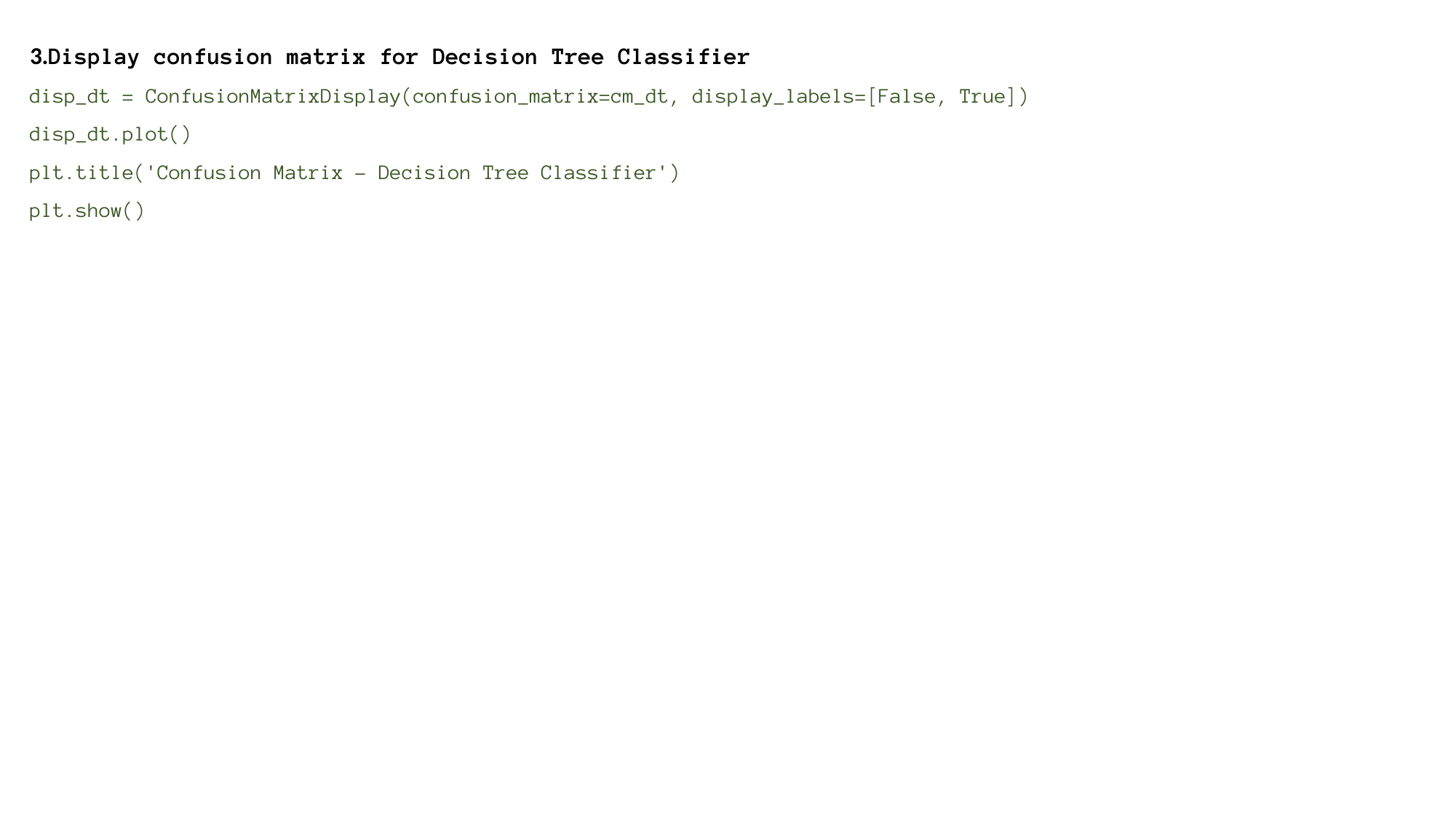

3.Display confusion matrix for Decision Tree Classifier
disp_dt = ConfusionMatrixDisplay(confusion_matrix=cm_dt, display_labels=[False, True])
disp_dt.plot()
plt.title('Confusion Matrix - Decision Tree Classifier')
plt.show()